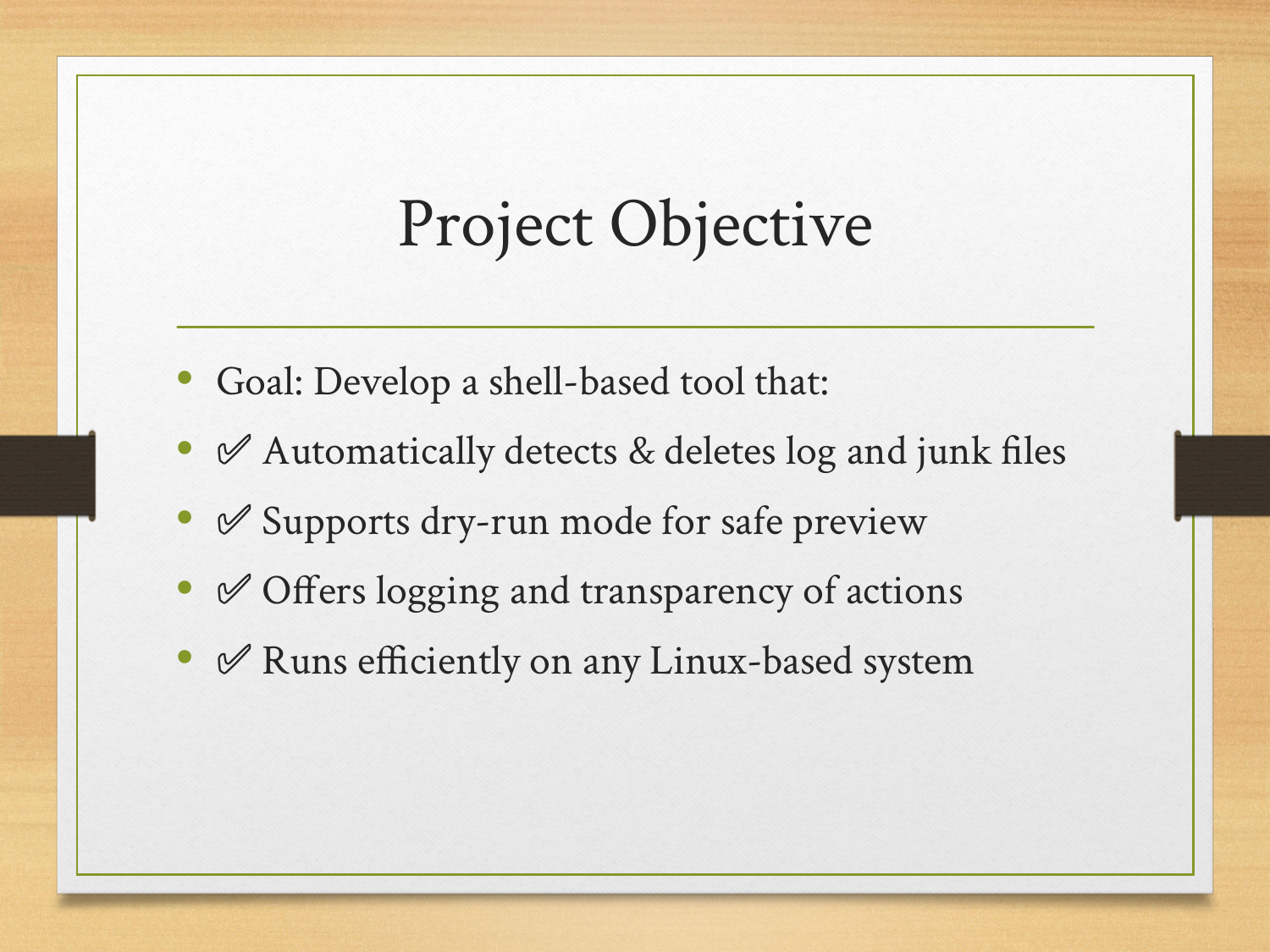

# Project Objective
Goal: Develop a shell-based tool that:
✅ Automatically detects & deletes log and junk files
✅ Supports dry-run mode for safe preview
✅ Offers logging and transparency of actions
✅ Runs efficiently on any Linux-based system